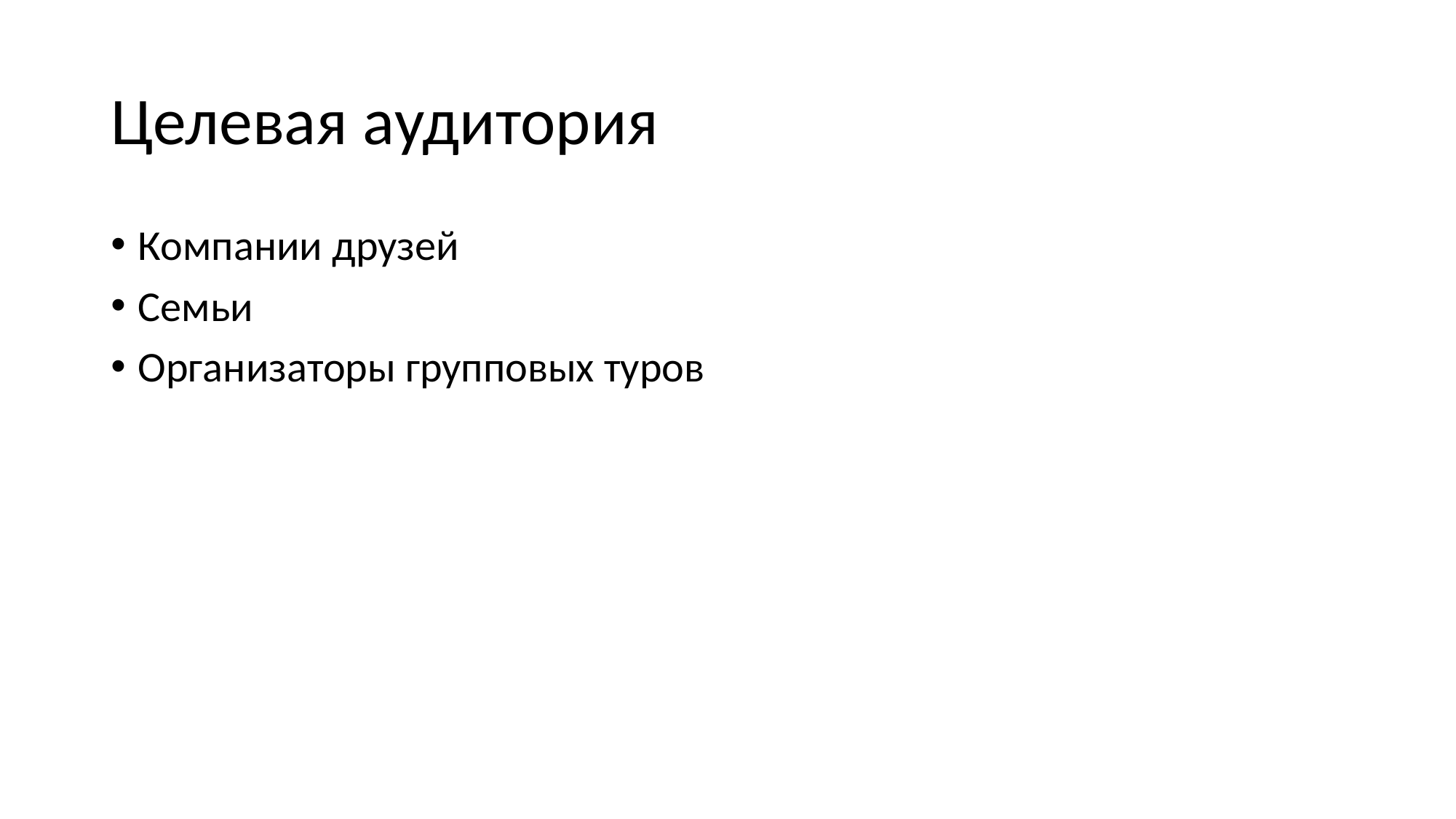

# Целевая аудитория
Компании друзей
Семьи
Организаторы групповых туров